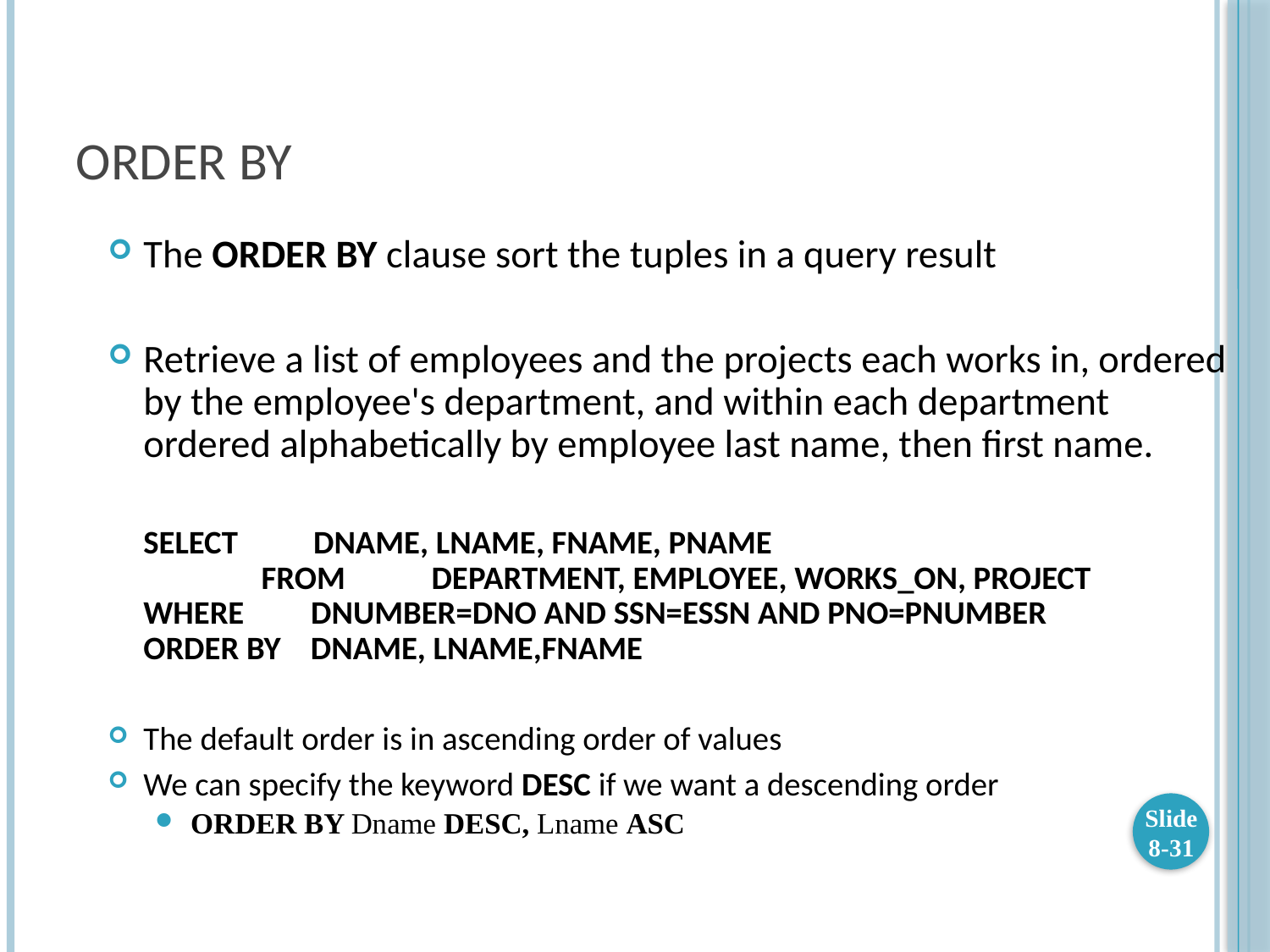

# ORDER BY
The ORDER BY clause sort the tuples in a query result

Retrieve a list of employees and the projects each works in, ordered by the employee's department, and within each department ordered alphabetically by employee last name, then first name.
		SELECT 	       DNAME, LNAME, FNAME, PNAME
      	FROM 	       DEPARTMENT, EMPLOYEE, WORKS_ON, PROJECT
	WHERE         DNUMBER=DNO AND SSN=ESSN AND PNO=PNUMBER
	ORDER BY    DNAME, LNAME,FNAME

The default order is in ascending order of values
We can specify the keyword DESC if we want a descending order
ORDER BY Dname DESC, Lname ASC
Slide 8-31